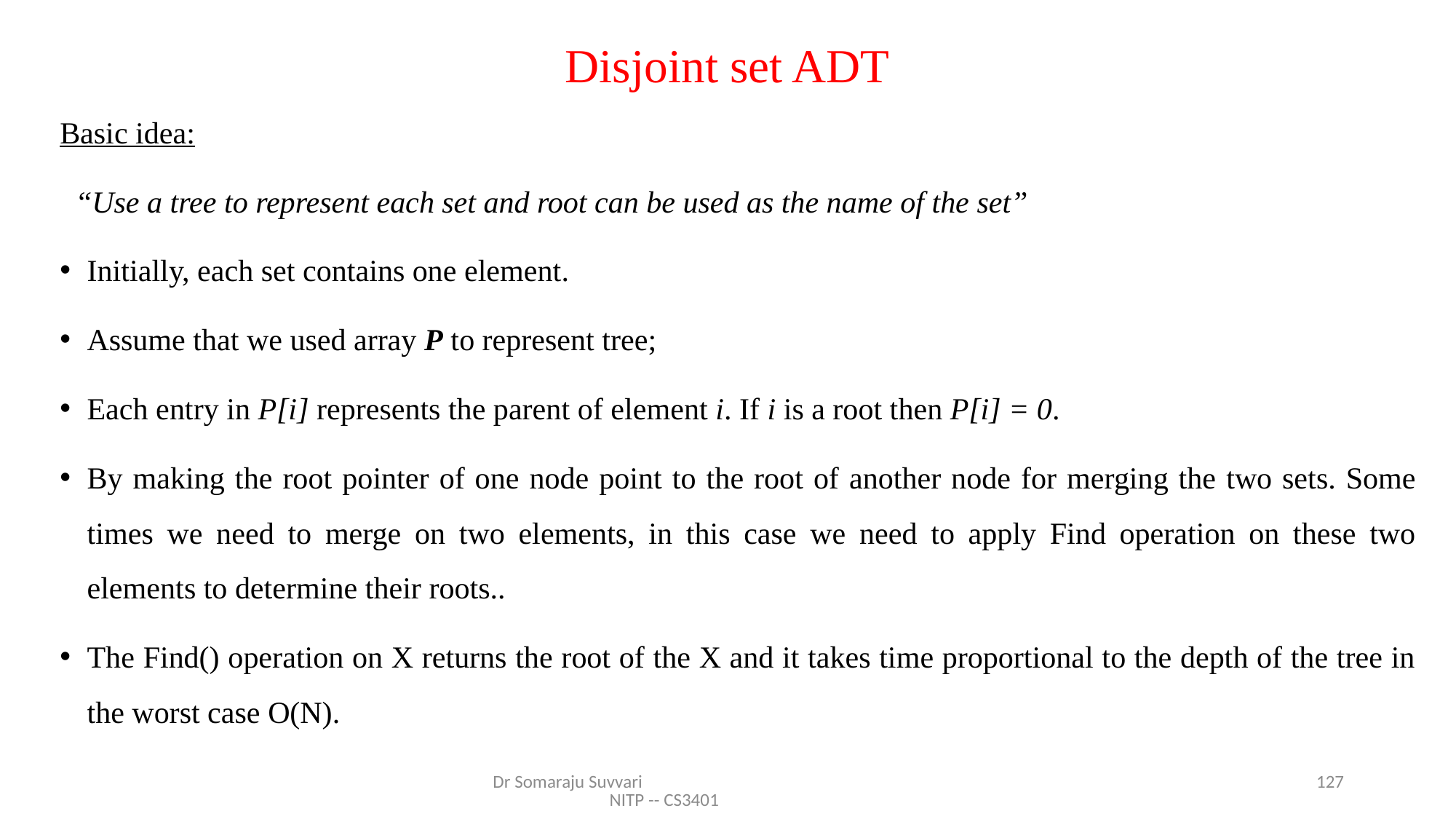

# Disjoint set ADT
Basic idea:
  “Use a tree to represent each set and root can be used as the name of the set”
Initially, each set contains one element.
Assume that we used array P to represent tree;
Each entry in P[i] represents the parent of element i. If i is a root then P[i] = 0.
By making the root pointer of one node point to the root of another node for merging the two sets. Some times we need to merge on two elements, in this case we need to apply Find operation on these two elements to determine their roots..
The Find() operation on X returns the root of the X and it takes time proportional to the depth of the tree in the worst case O(N).

Dr Somaraju Suvvari                                                                                                        NITP -- CS3401
127